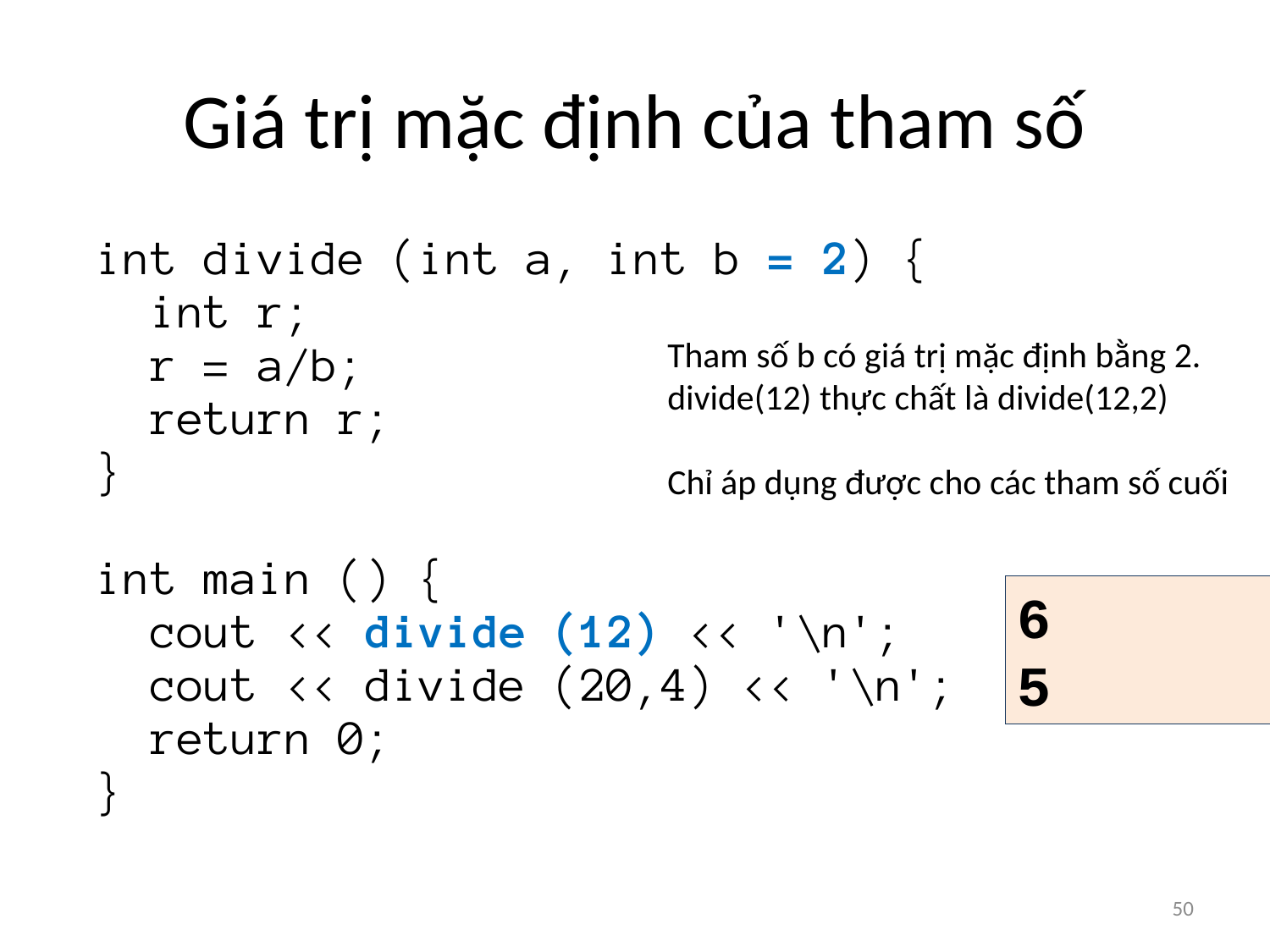

# Giá trị mặc định của tham số
int divide (int a, int b = 2) {
  int r;
  r = a/b;
  return r;
}

int main () {
  cout << divide (12) << '\n';
  cout << divide (20,4) << '\n';
  return 0;
}
Tham số b có giá trị mặc định bằng 2.
divide(12) thực chất là divide(12,2)

Chỉ áp dụng được cho các tham số cuối
6
5
50